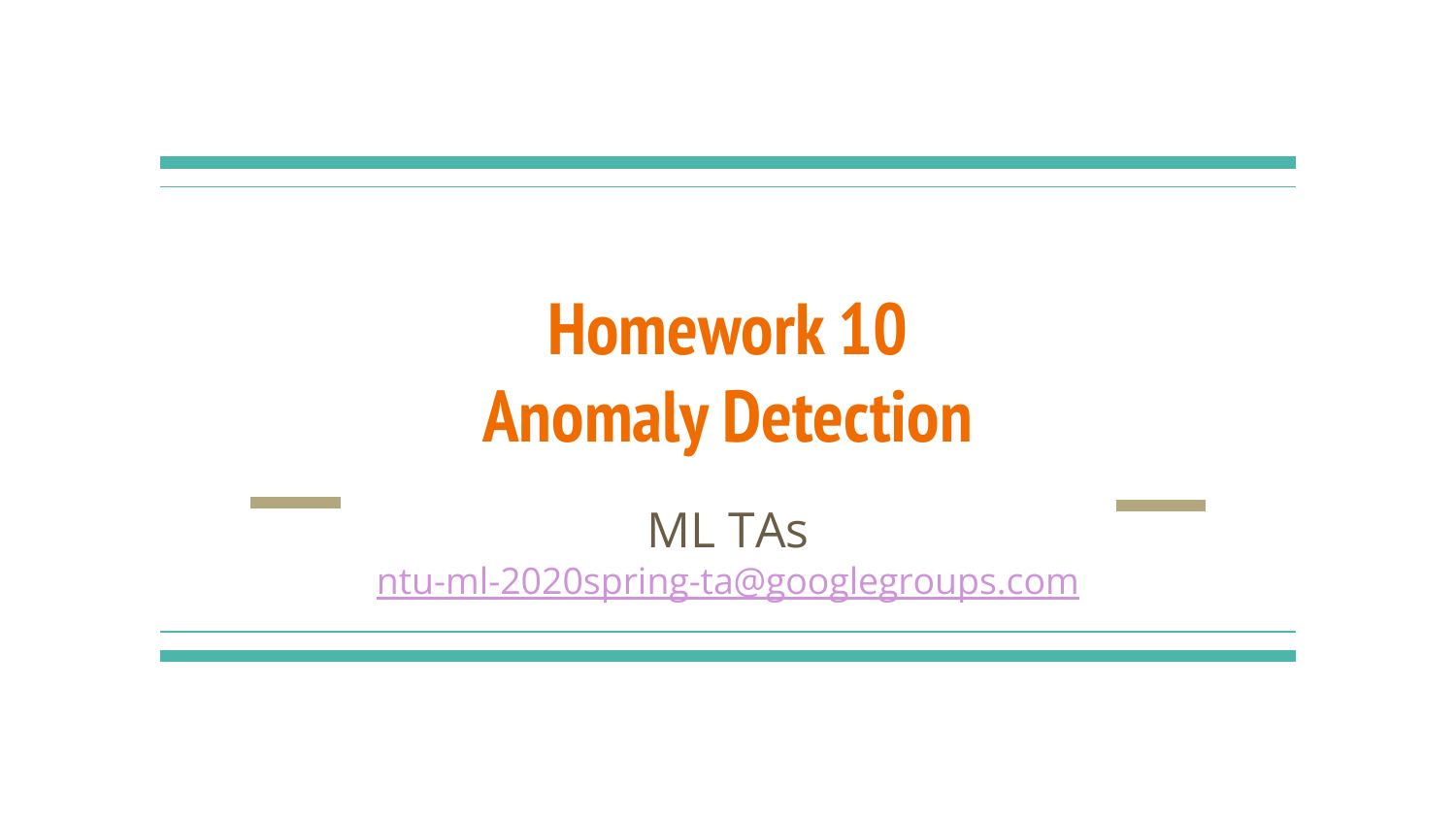

# Homework 10
Anomaly Detection
ML TAs
ntu-ml-2020spring-ta@googlegroups.com